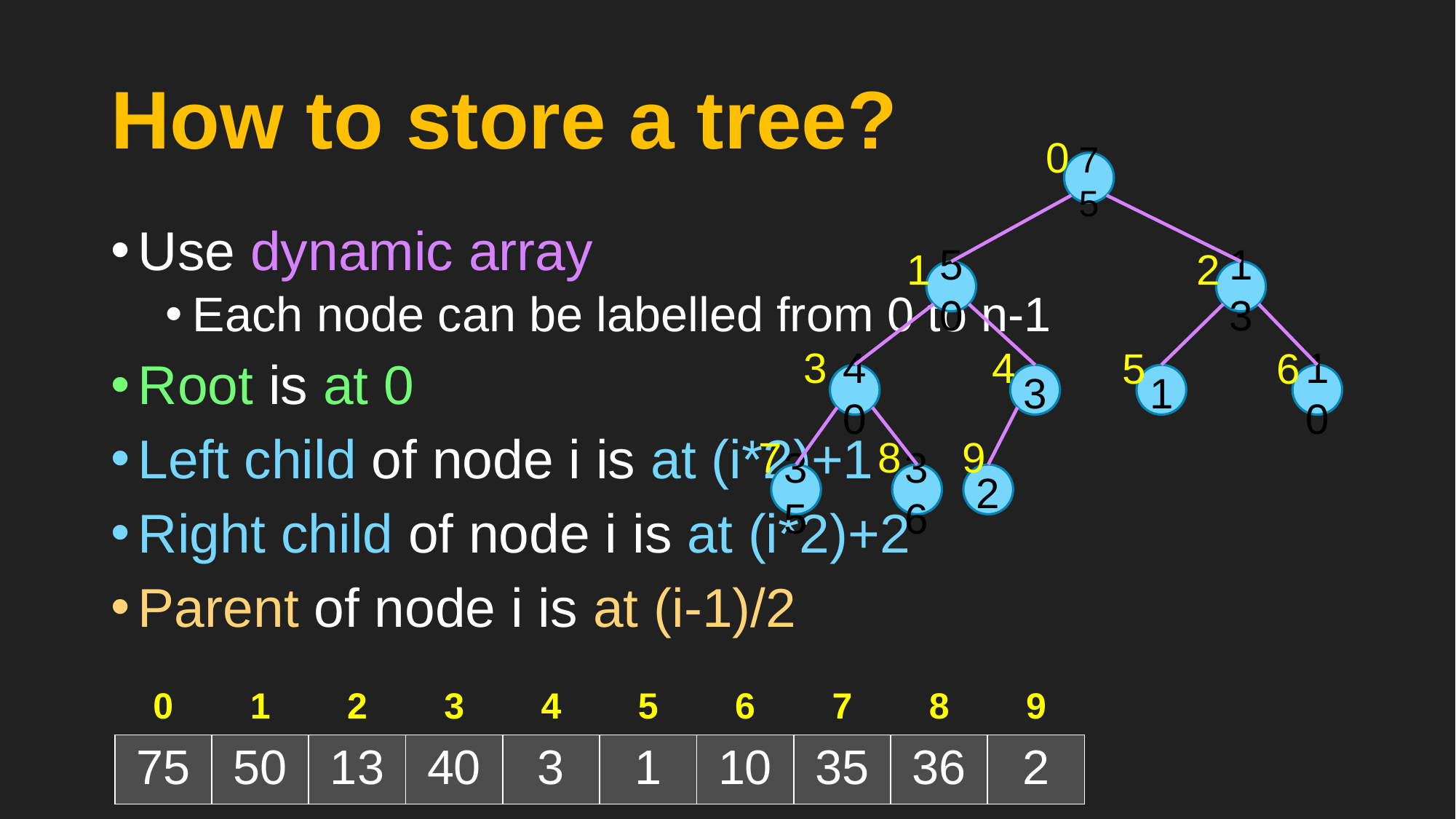

# How to store a tree?
0
75
Use dynamic array
Each node can be labelled from 0 to n-1
Root is at 0
Left child of node i is at (i*2)+1
Right child of node i is at (i*2)+2
Parent of node i is at (i-1)/2

1
2
50
13
3
4
5
6
40
3
1
10
7
8
9
35
36
2
| 0 | 1 | 2 | 3 | 4 | 5 | 6 | 7 | 8 | 9 |
| --- | --- | --- | --- | --- | --- | --- | --- | --- | --- |
| 75 | 50 | 13 | 40 | 3 | 1 | 10 | 35 | 36 | 2 |